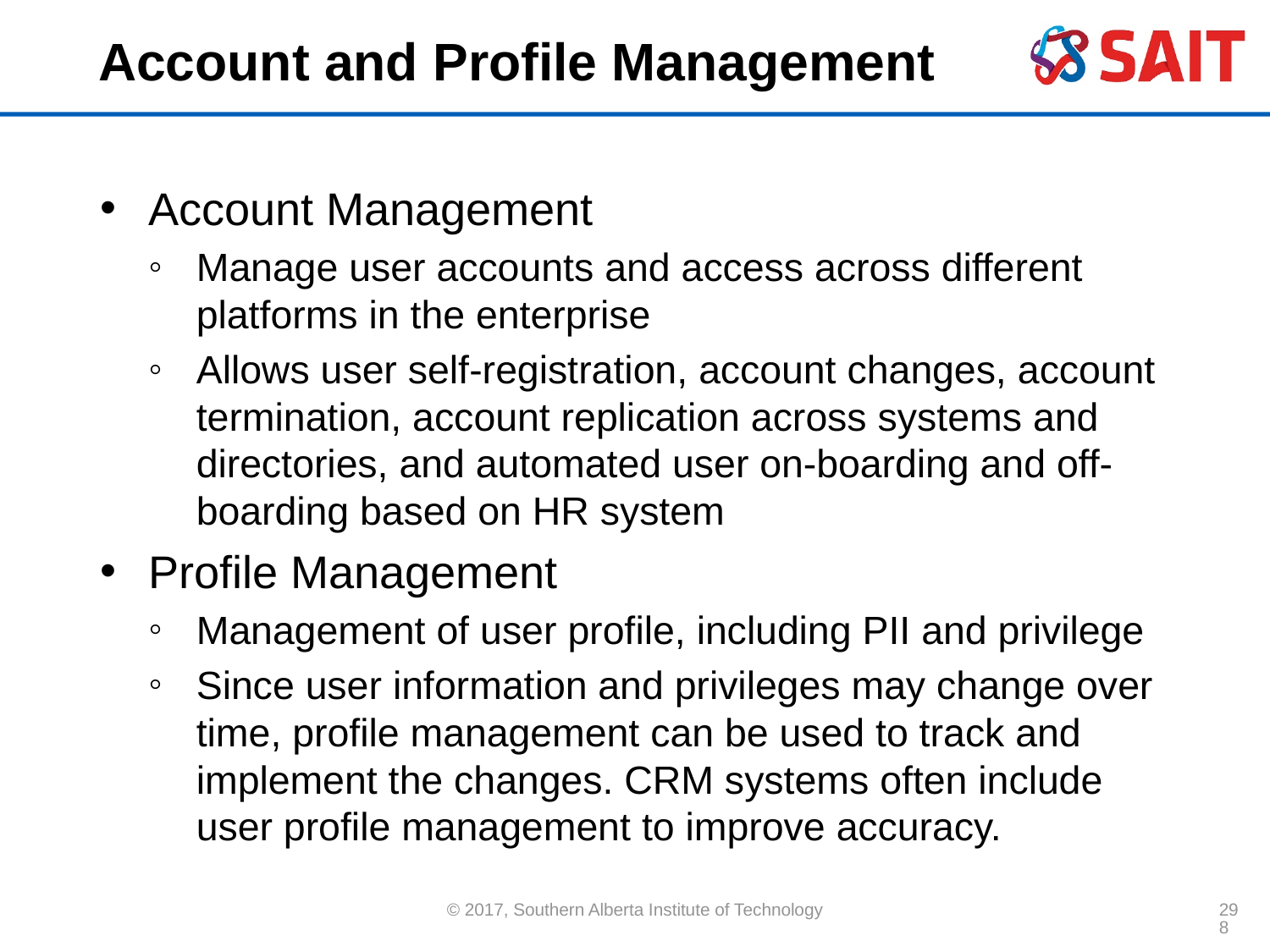

# Account and Profile Management
Account Management
Manage user accounts and access across different platforms in the enterprise
Allows user self-registration, account changes, account termination, account replication across systems and directories, and automated user on-boarding and off-boarding based on HR system
Profile Management
Management of user profile, including PII and privilege
Since user information and privileges may change over time, profile management can be used to track and implement the changes. CRM systems often include user profile management to improve accuracy.